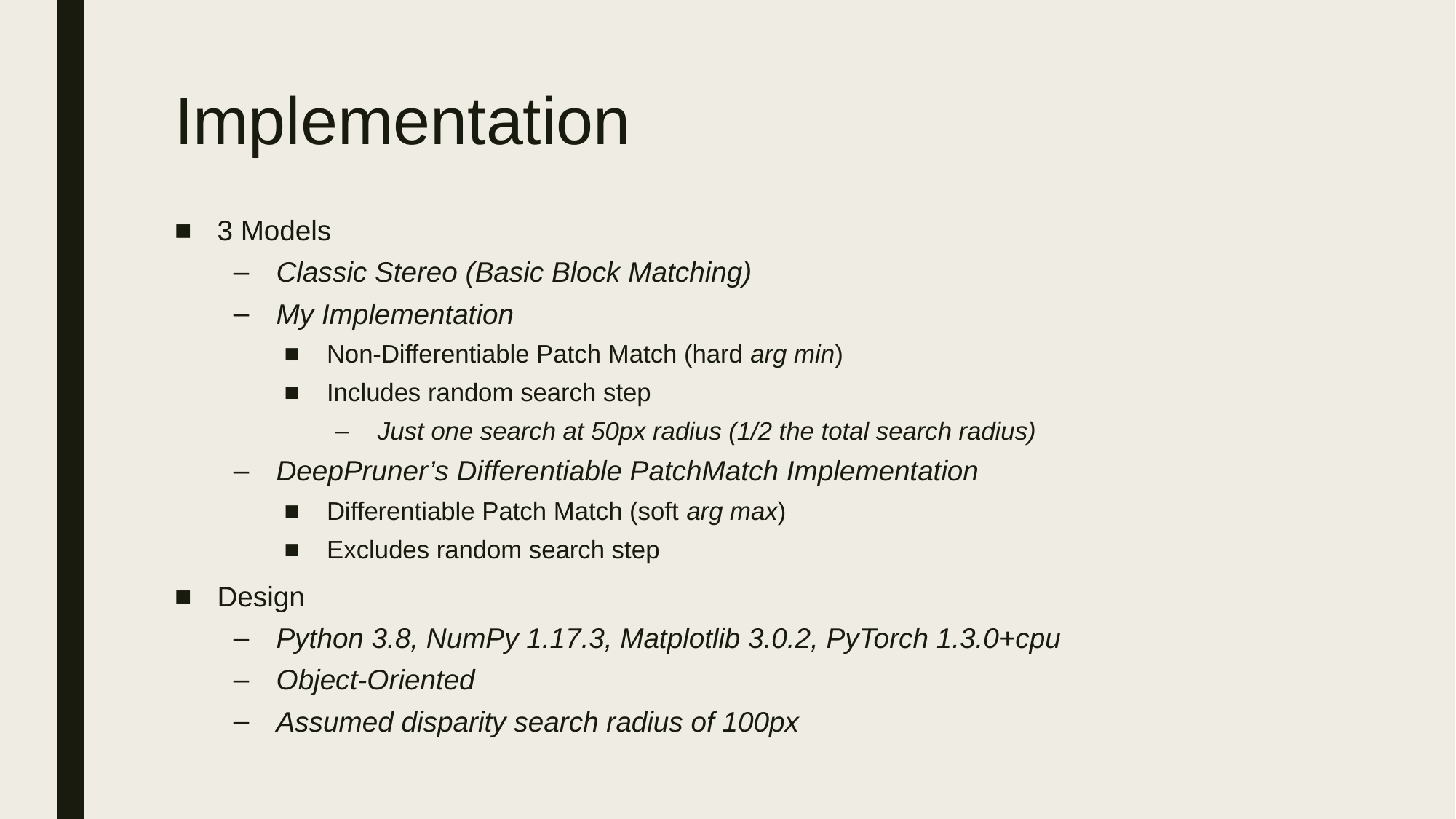

# Implementation
3 Models
Classic Stereo (Basic Block Matching)
My Implementation
Non-Differentiable Patch Match (hard arg min)
Includes random search step
Just one search at 50px radius (1/2 the total search radius)
DeepPruner’s Differentiable PatchMatch Implementation
Differentiable Patch Match (soft arg max)
Excludes random search step
Design
Python 3.8, NumPy 1.17.3, Matplotlib 3.0.2, PyTorch 1.3.0+cpu
Object-Oriented
Assumed disparity search radius of 100px